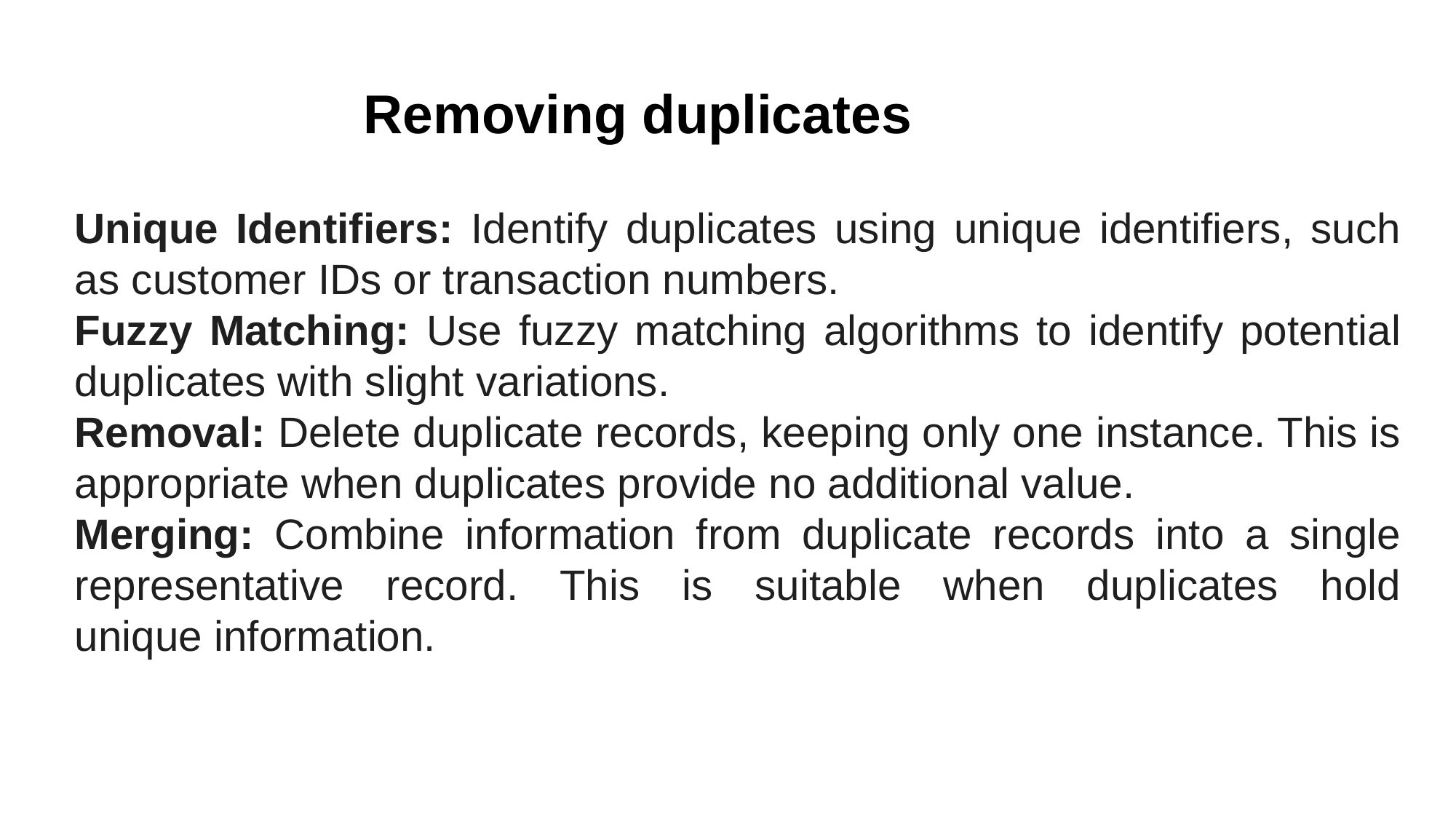

Removing duplicates
Unique Identifiers: Identify duplicates using unique identifiers, such as customer IDs or transaction numbers.
Fuzzy Matching: Use fuzzy matching algorithms to identify potential duplicates with slight variations.
Removal: Delete duplicate records, keeping only one instance. This is appropriate when duplicates provide no additional value.
Merging: Combine information from duplicate records into a single representative record. This is suitable when duplicates hold unique information.